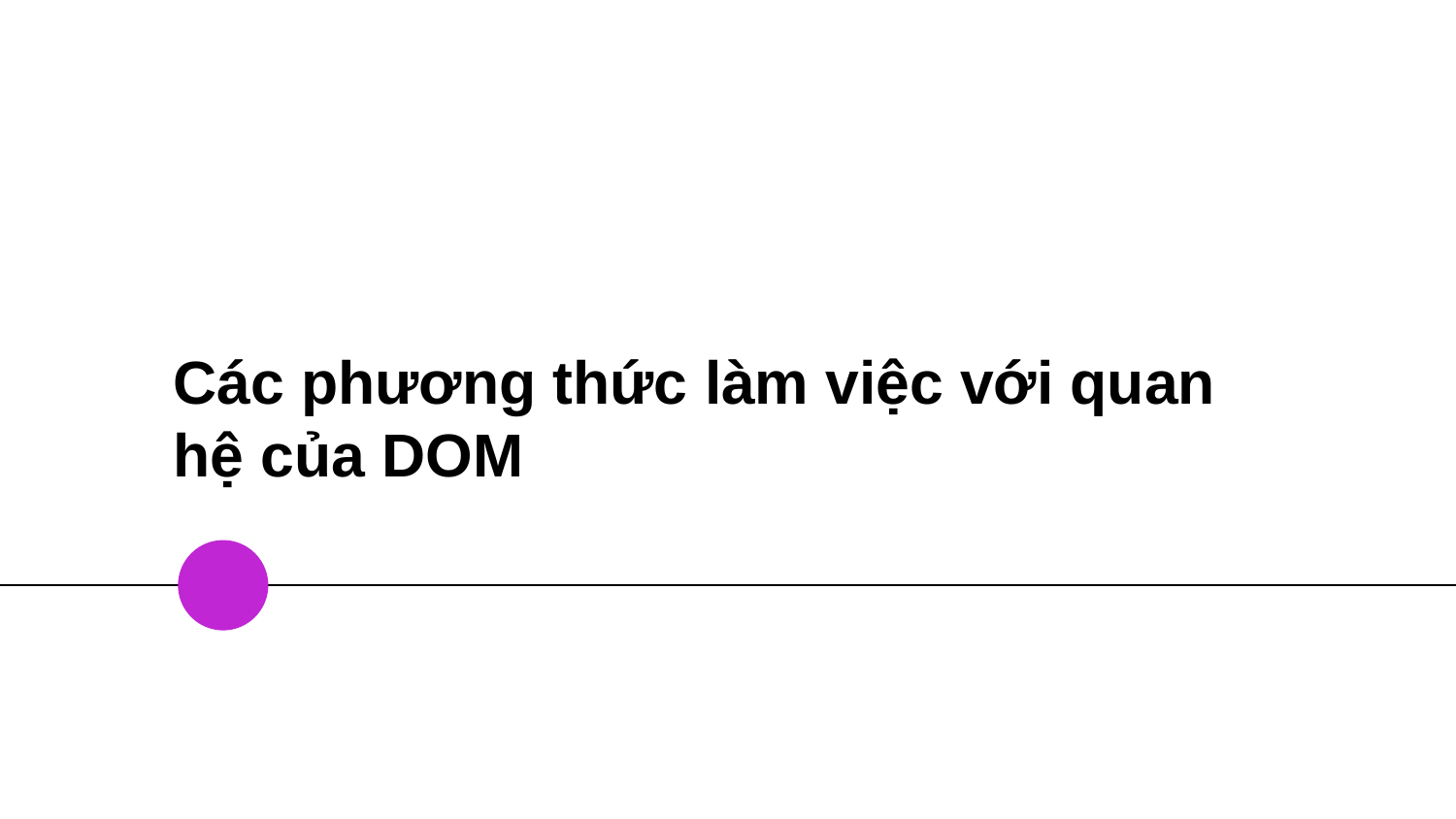

# Các phương thức làm việc với quan hệ của DOM